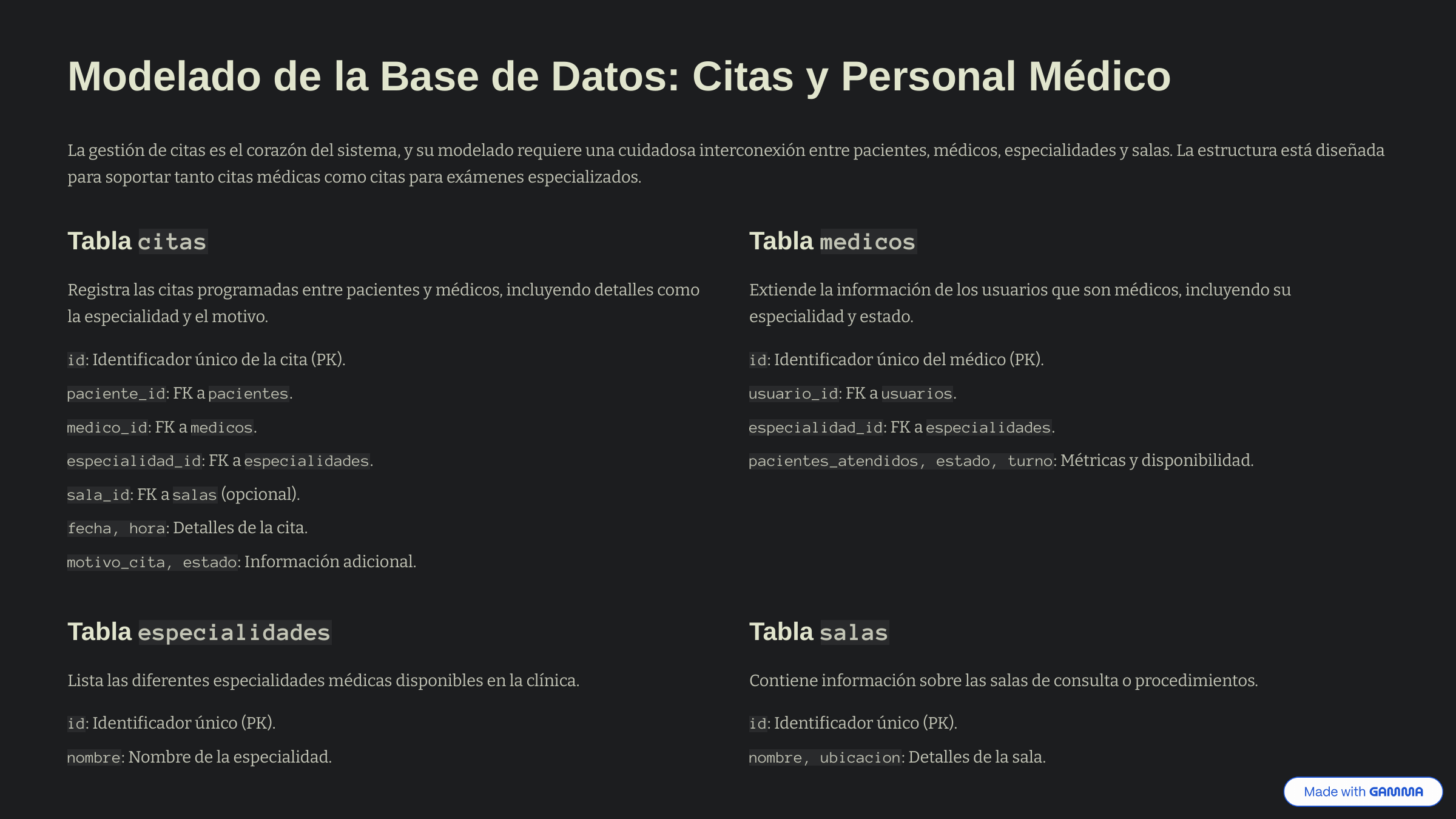

Modelado de la Base de Datos: Citas y Personal Médico
La gestión de citas es el corazón del sistema, y su modelado requiere una cuidadosa interconexión entre pacientes, médicos, especialidades y salas. La estructura está diseñada para soportar tanto citas médicas como citas para exámenes especializados.
Tabla citas
Tabla medicos
Registra las citas programadas entre pacientes y médicos, incluyendo detalles como la especialidad y el motivo.
Extiende la información de los usuarios que son médicos, incluyendo su especialidad y estado.
id: Identificador único de la cita (PK).
id: Identificador único del médico (PK).
paciente_id: FK a pacientes.
usuario_id: FK a usuarios.
medico_id: FK a medicos.
especialidad_id: FK a especialidades.
especialidad_id: FK a especialidades.
pacientes_atendidos, estado, turno: Métricas y disponibilidad.
sala_id: FK a salas (opcional).
fecha, hora: Detalles de la cita.
motivo_cita, estado: Información adicional.
Tabla especialidades
Tabla salas
Lista las diferentes especialidades médicas disponibles en la clínica.
Contiene información sobre las salas de consulta o procedimientos.
id: Identificador único (PK).
id: Identificador único (PK).
nombre: Nombre de la especialidad.
nombre, ubicacion: Detalles de la sala.